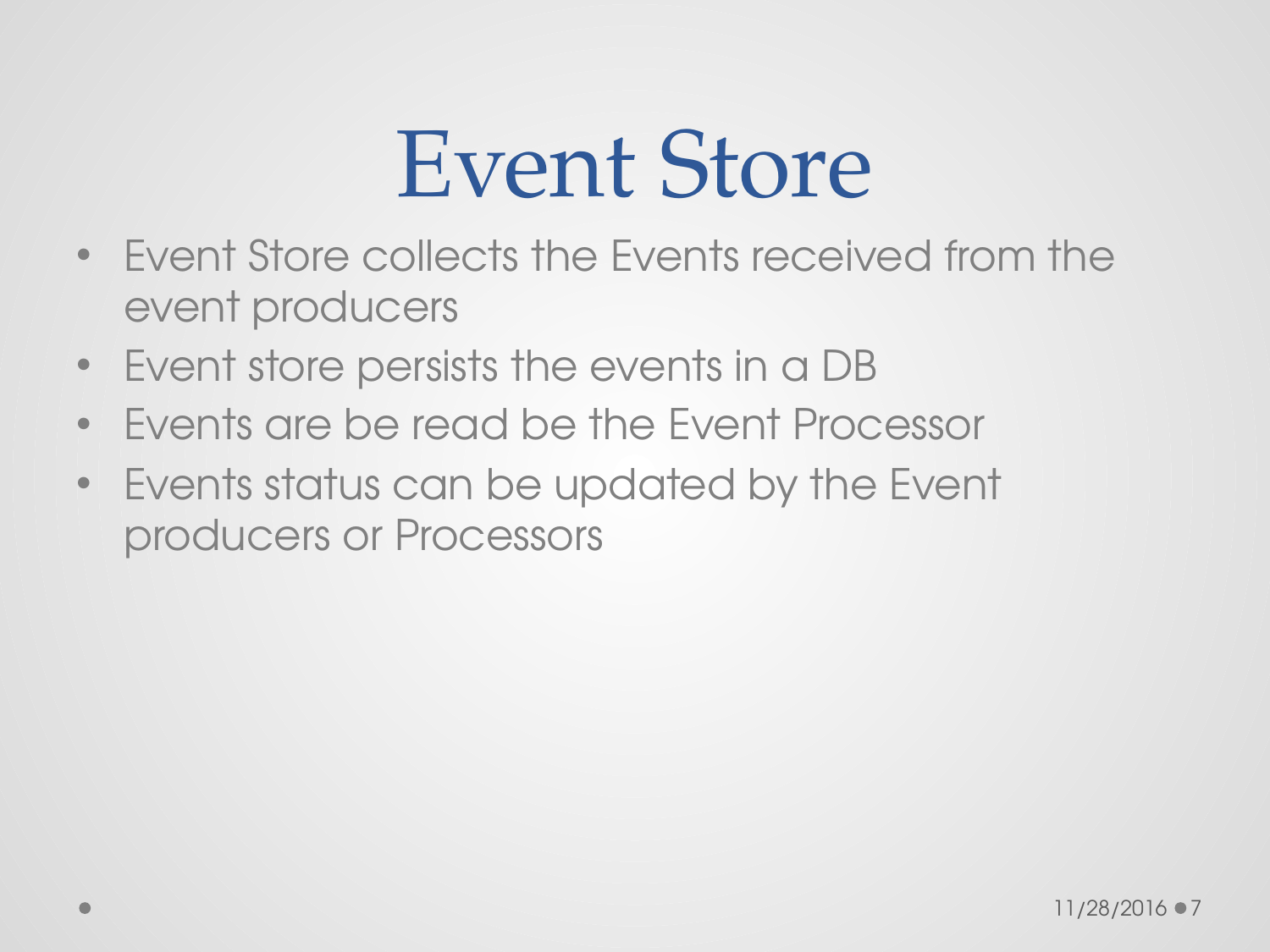

# Event Store
Event Store collects the Events received from the event producers
Event store persists the events in a DB
Events are be read be the Event Processor
Events status can be updated by the Event producers or Processors

11/28/2016
7